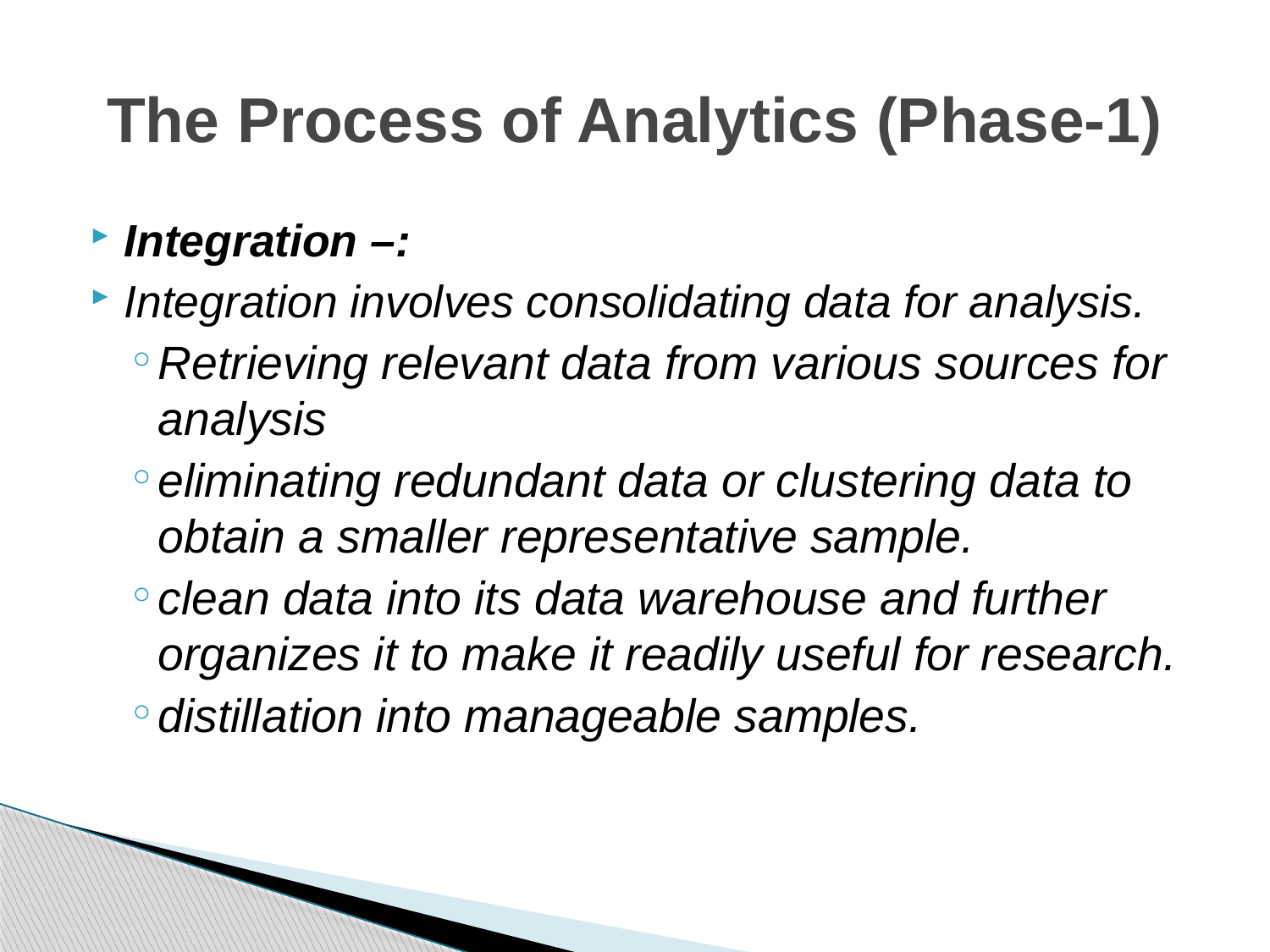

# The Process of Analytics (Phase-1)
Integration –:
Integration involves consolidating data for analysis.
Retrieving relevant data from various sources for analysis
eliminating redundant data or clustering data to obtain a smaller representative sample.
clean data into its data warehouse and further organizes it to make it readily useful for research.
distillation into manageable samples.